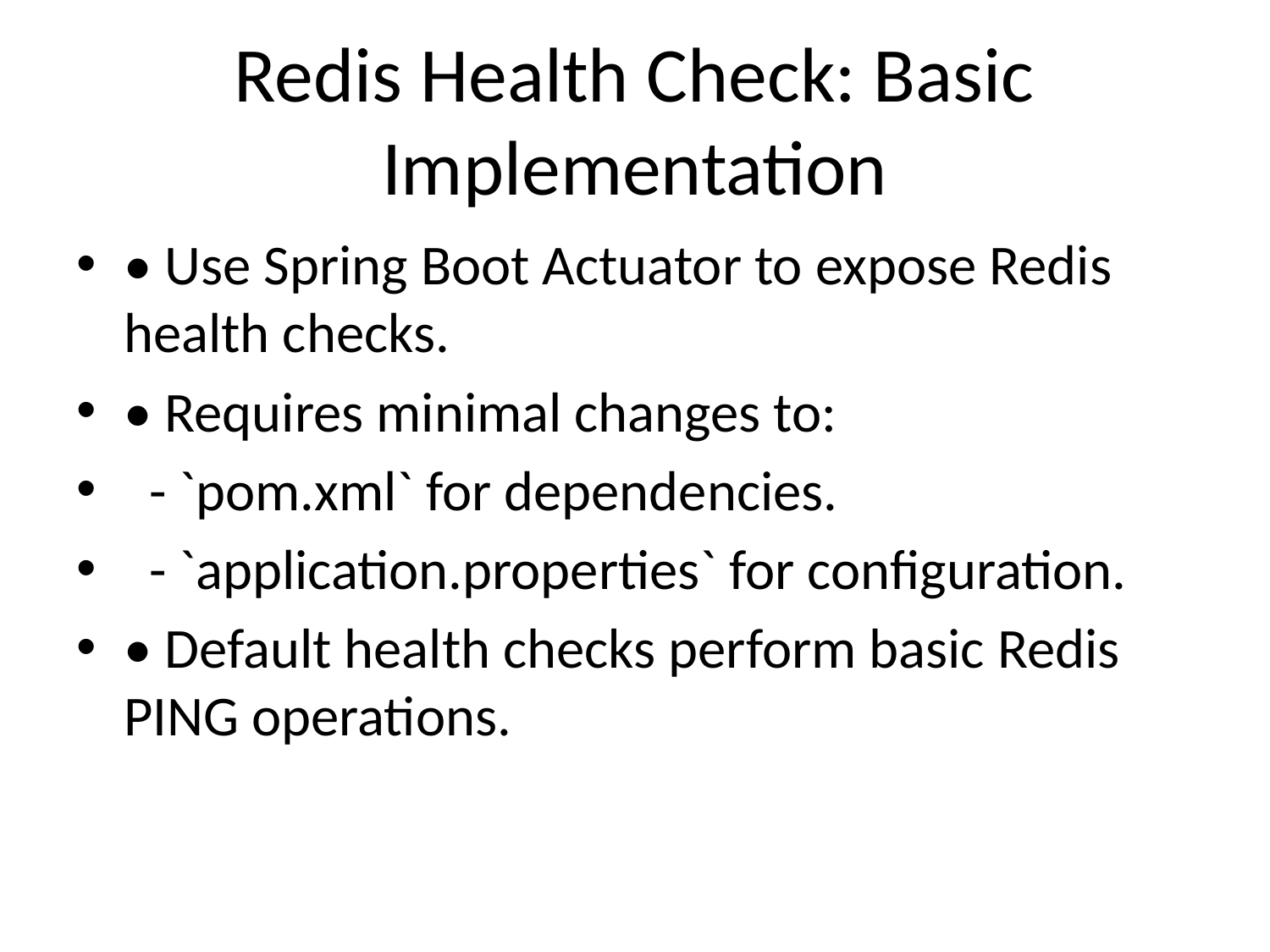

# Redis Health Check: Basic Implementation
• Use Spring Boot Actuator to expose Redis health checks.
• Requires minimal changes to:
  - `pom.xml` for dependencies.
  - `application.properties` for configuration.
• Default health checks perform basic Redis PING operations.